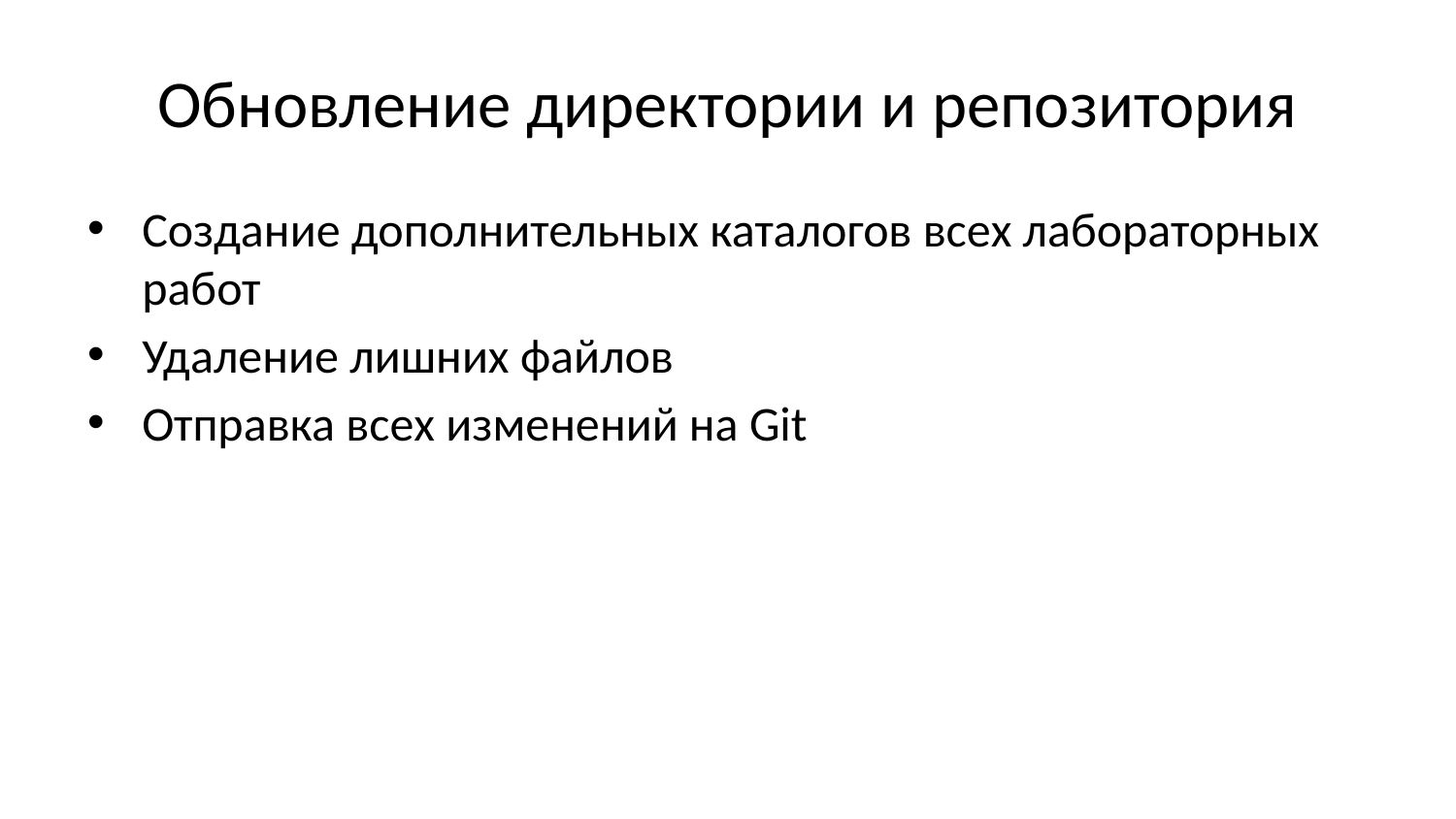

# Обновление директории и репозитория
Создание дополнительных каталогов всех лабораторных работ
Удаление лишних файлов
Отправка всех изменений на Git